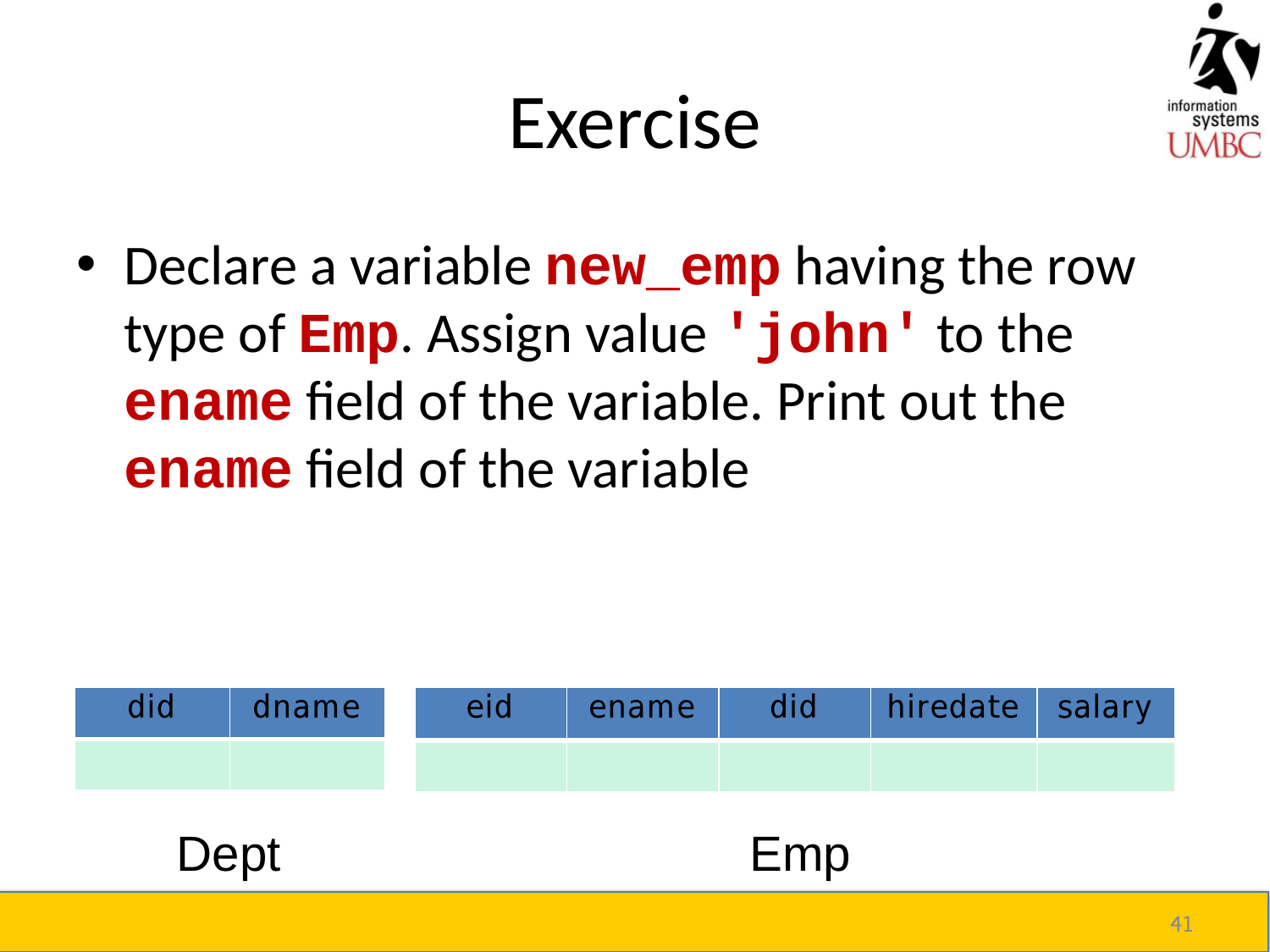

# Exercise
Declare a variable new_emp having the row type of Emp. Assign value 'john' to the ename field of the variable. Print out the ename field of the variable
| did | dname |
| --- | --- |
|  |  |
| eid | ename | did | hiredate | salary |
| --- | --- | --- | --- | --- |
|  |  |  |  |  |
Dept
Emp
41